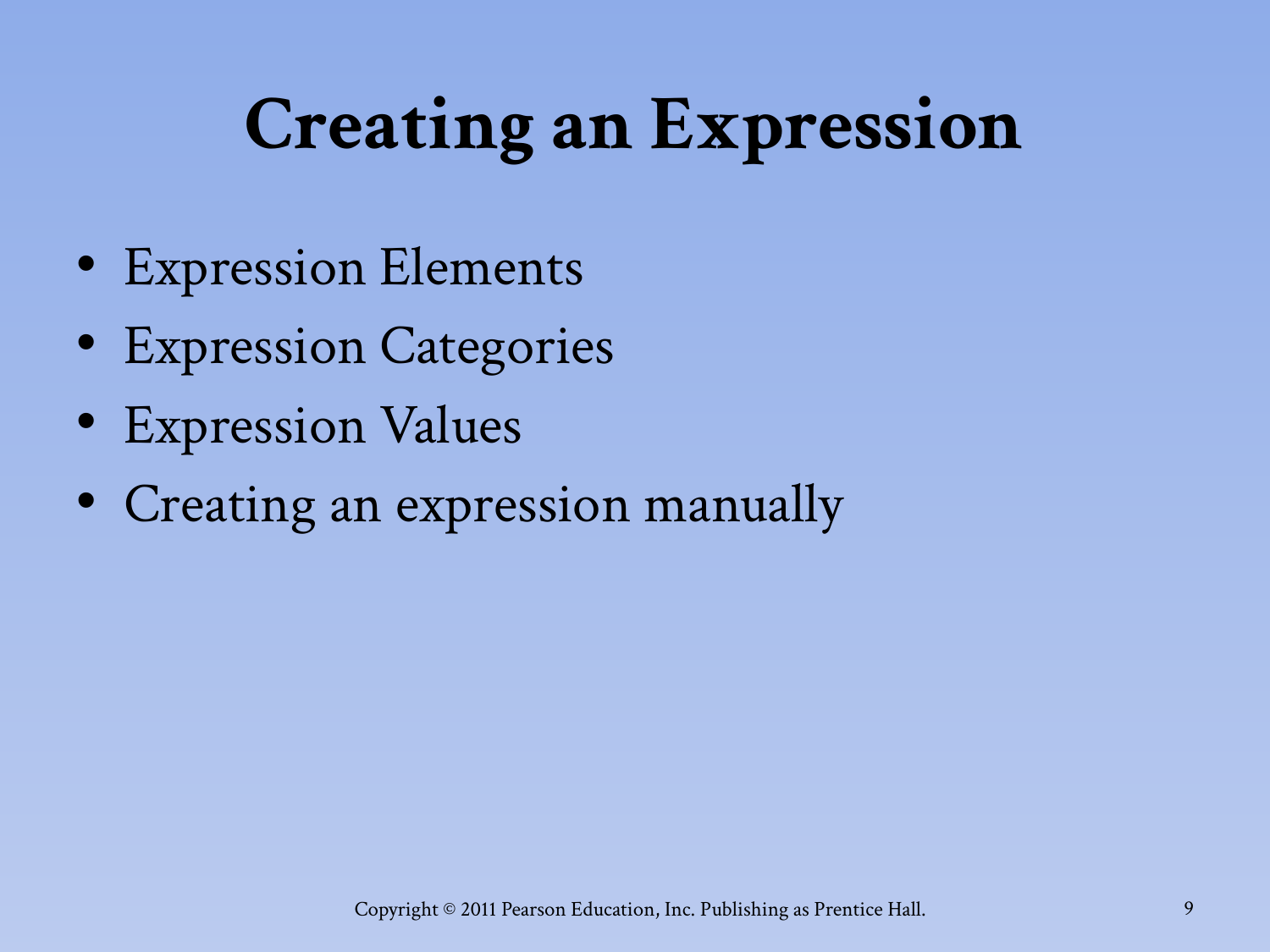

# Creating an Expression
Expression Elements
Expression Categories
Expression Values
Creating an expression manually

Copyright © 2011 Pearson Education, Inc. Publishing as Prentice Hall.

9